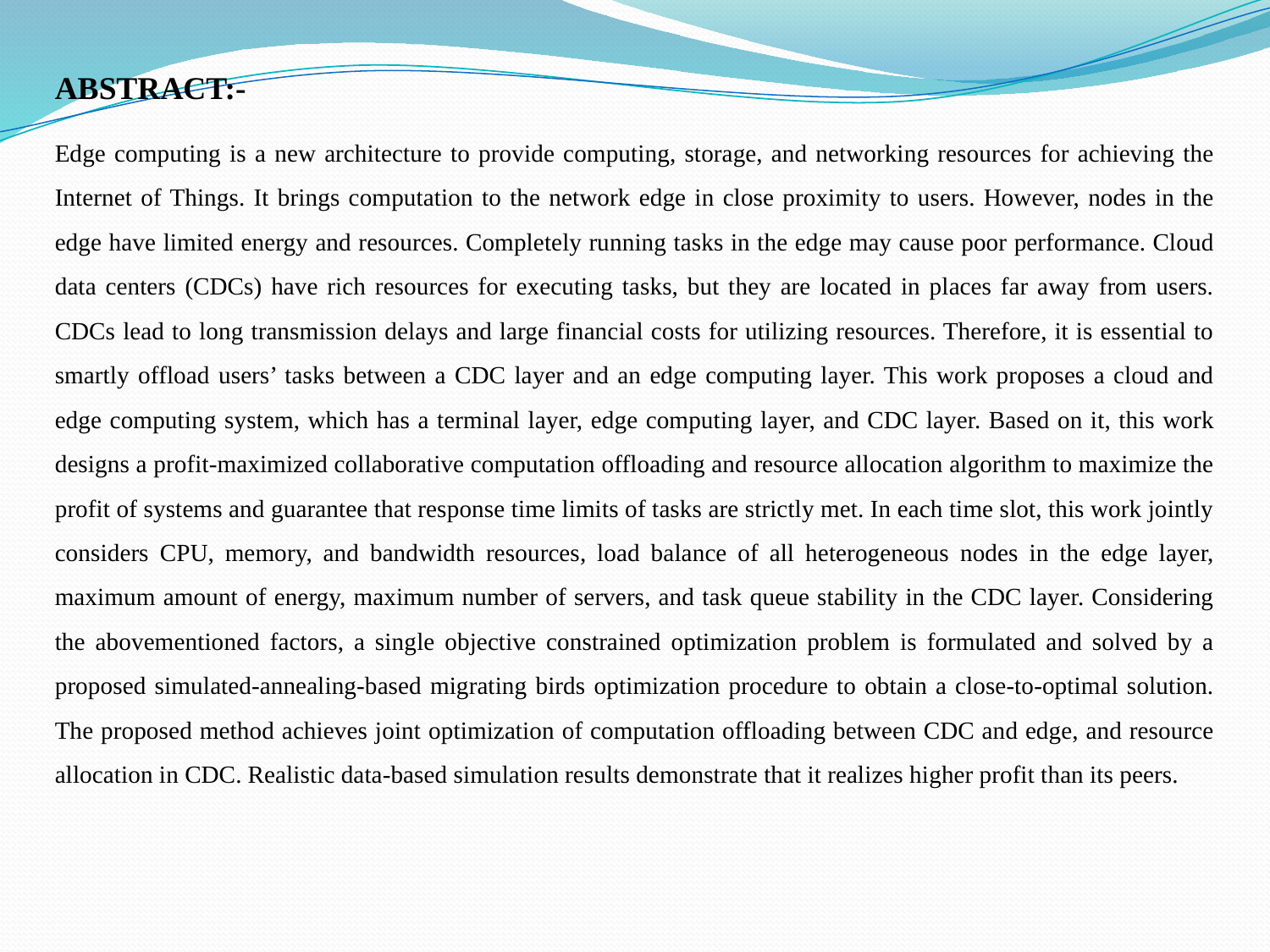

ABSTRACT:-
Edge computing is a new architecture to provide computing, storage, and networking resources for achieving the Internet of Things. It brings computation to the network edge in close proximity to users. However, nodes in the edge have limited energy and resources. Completely running tasks in the edge may cause poor performance. Cloud data centers (CDCs) have rich resources for executing tasks, but they are located in places far away from users. CDCs lead to long transmission delays and large financial costs for utilizing resources. Therefore, it is essential to smartly offload users’ tasks between a CDC layer and an edge computing layer. This work proposes a cloud and edge computing system, which has a terminal layer, edge computing layer, and CDC layer. Based on it, this work designs a profit-maximized collaborative computation offloading and resource allocation algorithm to maximize the profit of systems and guarantee that response time limits of tasks are strictly met. In each time slot, this work jointly considers CPU, memory, and bandwidth resources, load balance of all heterogeneous nodes in the edge layer, maximum amount of energy, maximum number of servers, and task queue stability in the CDC layer. Considering the abovementioned factors, a single objective constrained optimization problem is formulated and solved by a proposed simulated-annealing-based migrating birds optimization procedure to obtain a close-to-optimal solution. The proposed method achieves joint optimization of computation offloading between CDC and edge, and resource allocation in CDC. Realistic data-based simulation results demonstrate that it realizes higher profit than its peers.